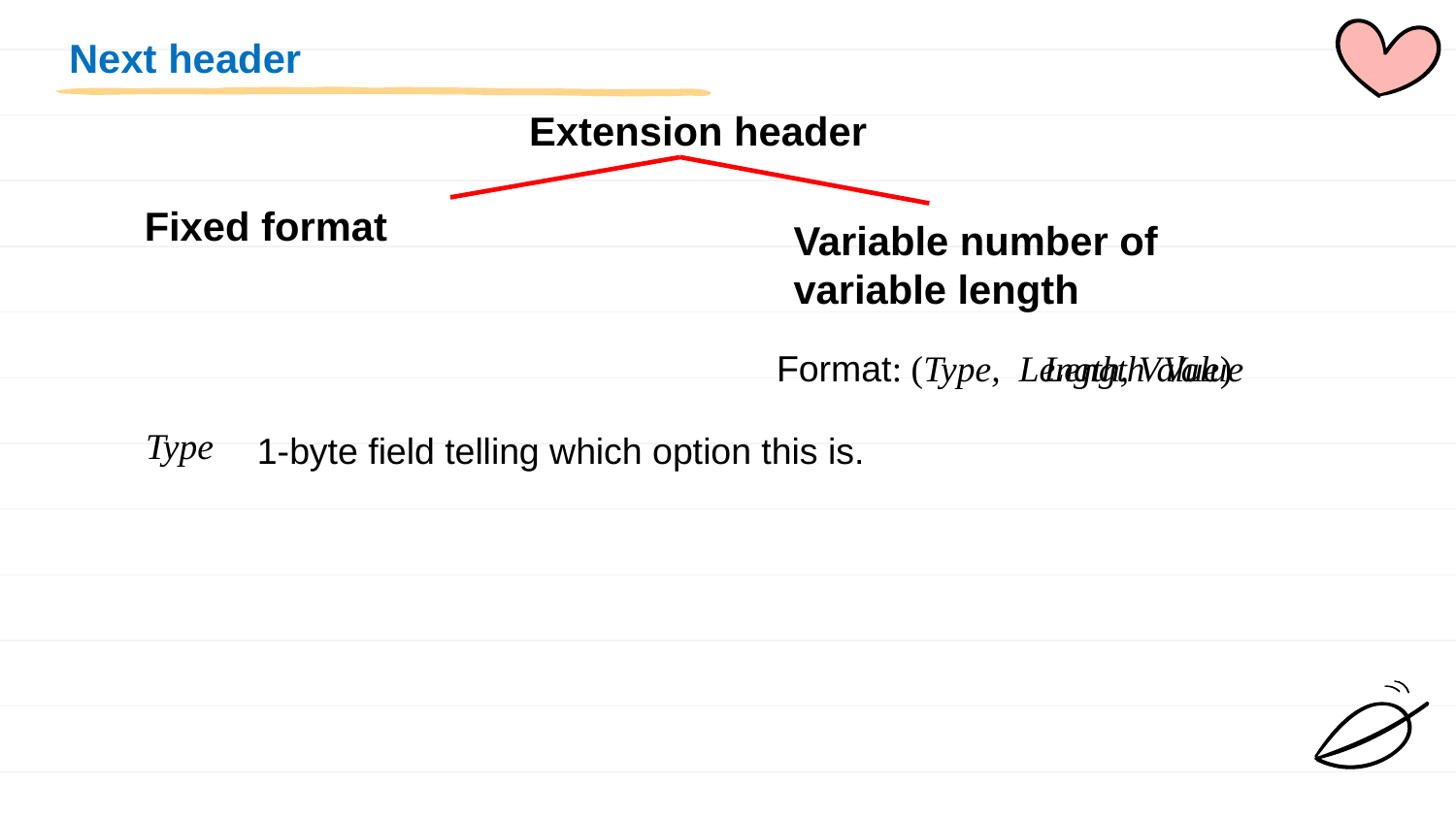

Next header

 Extension header
Fixed format
Variable number of variable length
Format: (Type,  Length, Value)
Length
Value
Type
1-byte field telling which option this is.